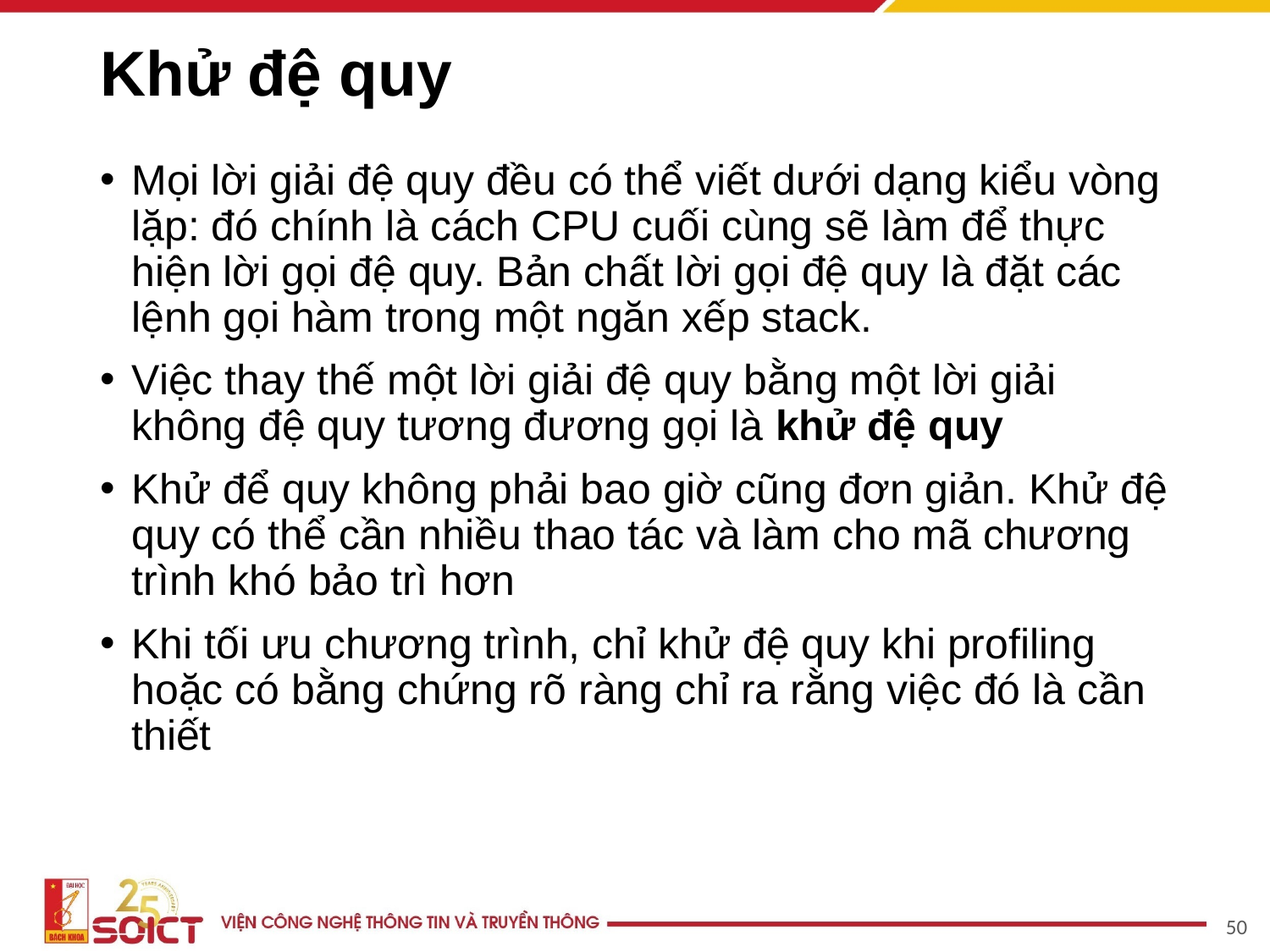

# Khử đệ quy
Mọi lời giải đệ quy đều có thể viết dưới dạng kiểu vòng lặp: đó chính là cách CPU cuối cùng sẽ làm để thực hiện lời gọi đệ quy. Bản chất lời gọi đệ quy là đặt các lệnh gọi hàm trong một ngăn xếp stack.
Việc thay thế một lời giải đệ quy bằng một lời giải không đệ quy tương đương gọi là khử đệ quy
Khử để quy không phải bao giờ cũng đơn giản. Khử đệ quy có thể cần nhiều thao tác và làm cho mã chương trình khó bảo trì hơn
Khi tối ưu chương trình, chỉ khử đệ quy khi profiling hoặc có bằng chứng rõ ràng chỉ ra rằng việc đó là cần thiết
50